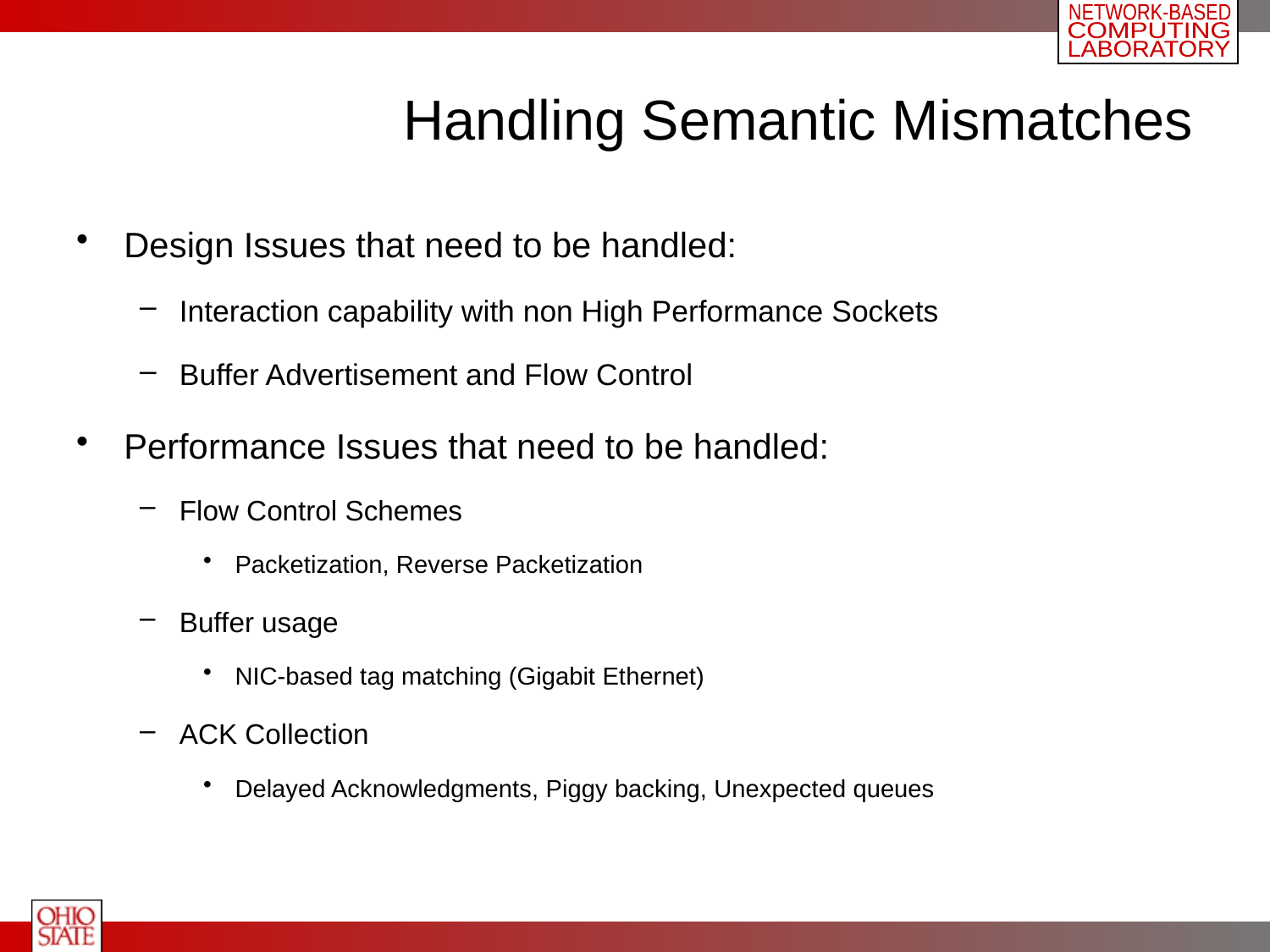

# Handling Semantic Mismatches
Design Issues that need to be handled:
Interaction capability with non High Performance Sockets
Buffer Advertisement and Flow Control
Performance Issues that need to be handled:
Flow Control Schemes
Packetization, Reverse Packetization
Buffer usage
NIC-based tag matching (Gigabit Ethernet)
ACK Collection
Delayed Acknowledgments, Piggy backing, Unexpected queues